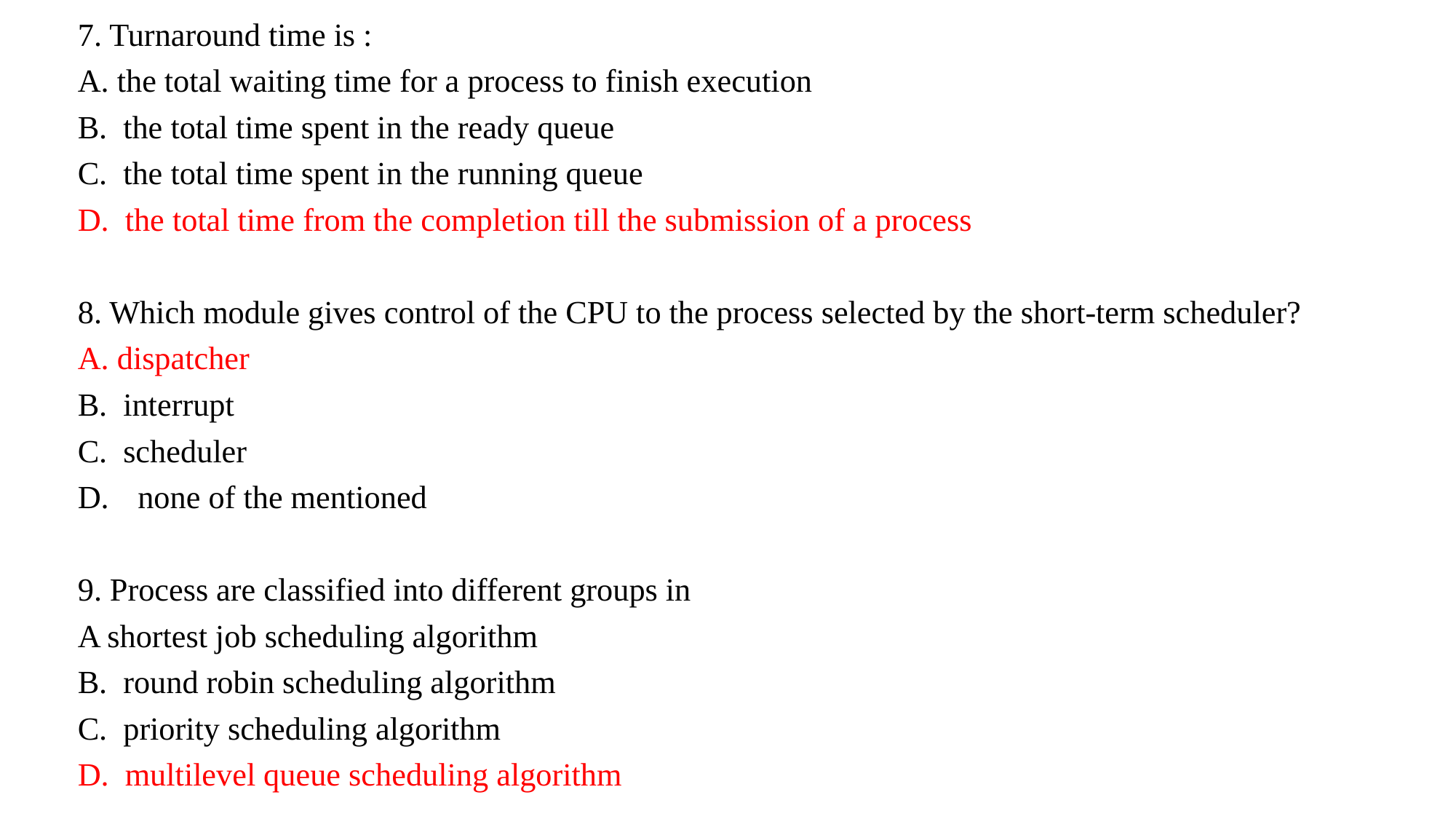

7. Turnaround time is :
A. the total waiting time for a process to finish execution
B.  the total time spent in the ready queue
C.  the total time spent in the running queue
D.  the total time from the completion till the submission of a process

8. Which module gives control of the CPU to the process selected by the short-term scheduler?
A. dispatcher
B.  interrupt
C.  scheduler
none of the mentioned

9. Process are classified into different groups in
A shortest job scheduling algorithm
B.  round robin scheduling algorithm
C.  priority scheduling algorithm
D.  multilevel queue scheduling algorithm